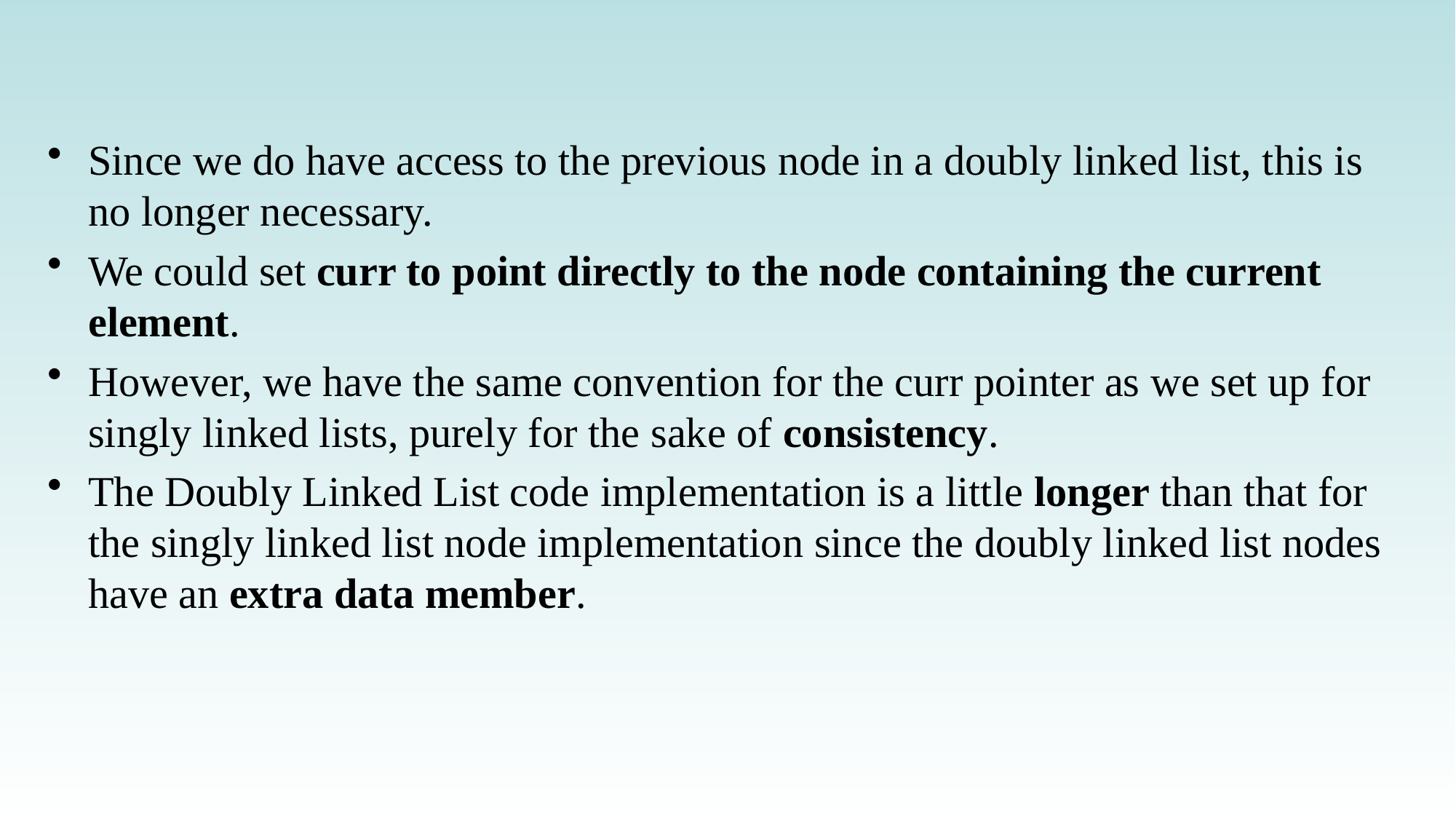

Since we do have access to the previous node in a doubly linked list, this is no longer necessary.
We could set curr to point directly to the node containing the current element.
However, we have the same convention for the curr pointer as we set up for singly linked lists, purely for the sake of consistency.
The Doubly Linked List code implementation is a little longer than that for the singly linked list node implementation since the doubly linked list nodes have an extra data member.